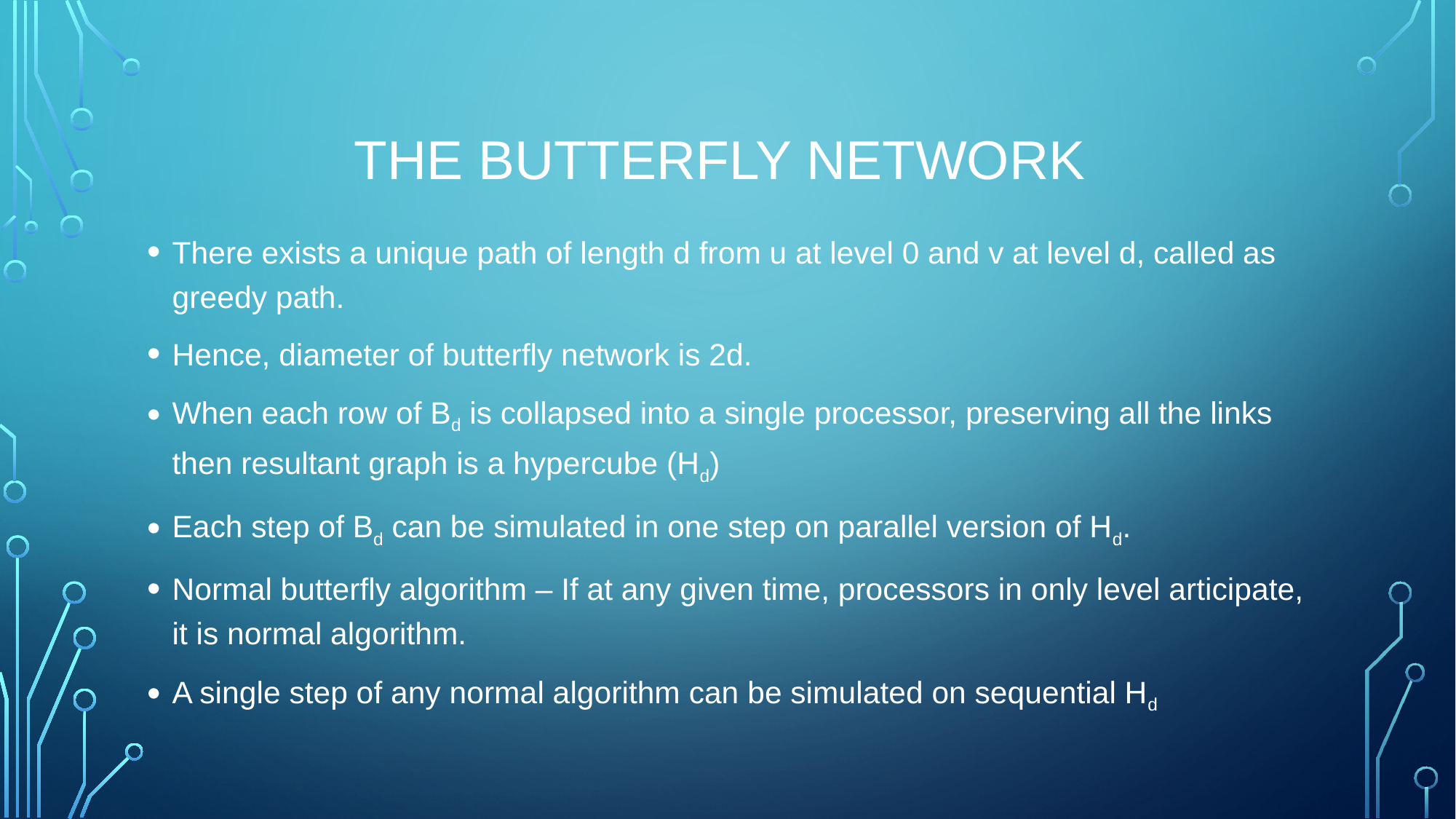

# The Butterfly Network
There exists a unique path of length d from u at level 0 and v at level d, called as greedy path.
Hence, diameter of butterfly network is 2d.
When each row of Bd is collapsed into a single processor, preserving all the links then resultant graph is a hypercube (Hd)
Each step of Bd can be simulated in one step on parallel version of Hd.
Normal butterfly algorithm – If at any given time, processors in only level articipate, it is normal algorithm.
A single step of any normal algorithm can be simulated on sequential Hd